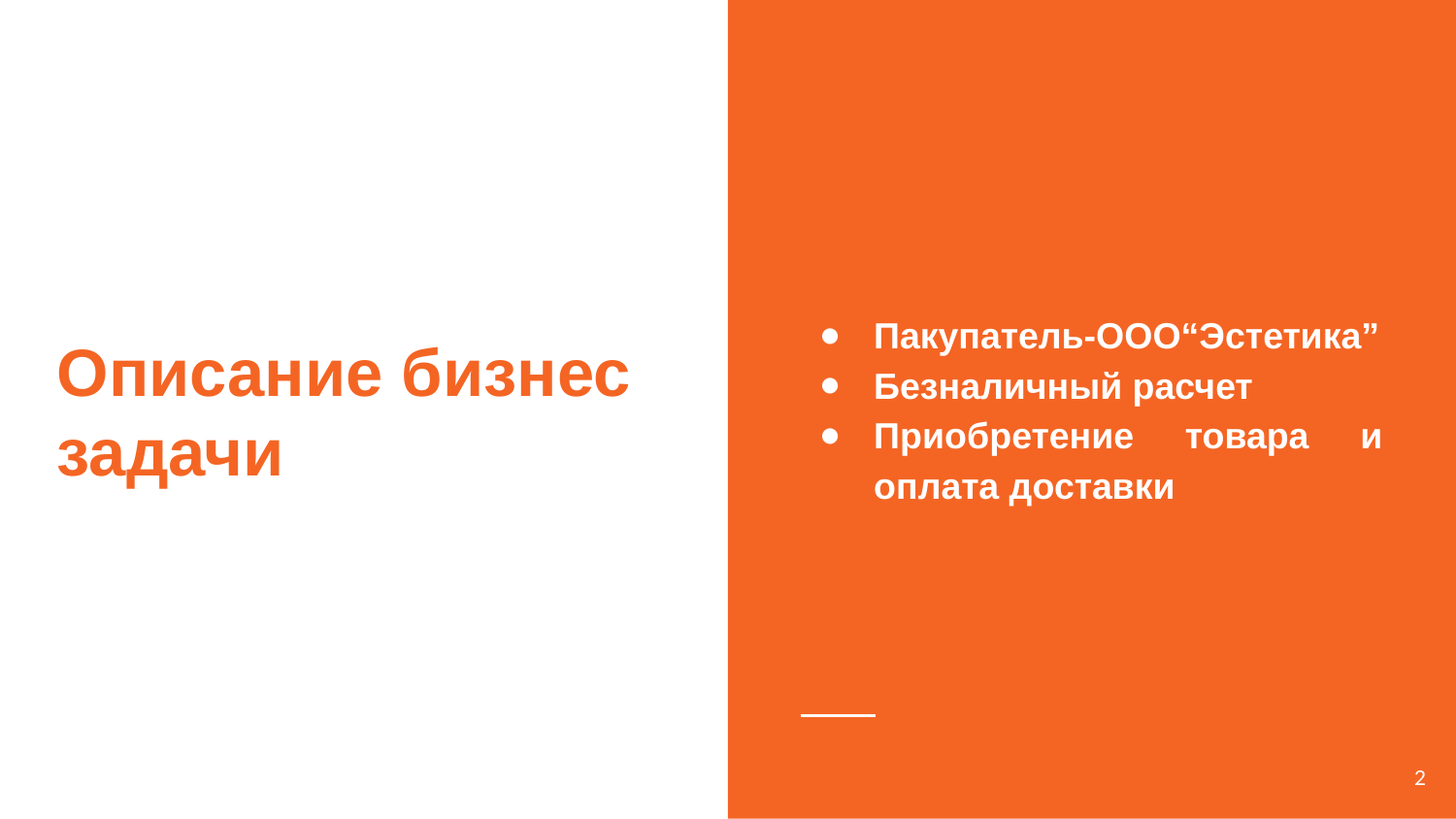

Пакупатель-ООО“Эстетика”
Безналичный расчет
Приобретение товара и оплата доставки

# Описание бизнес задачи
2